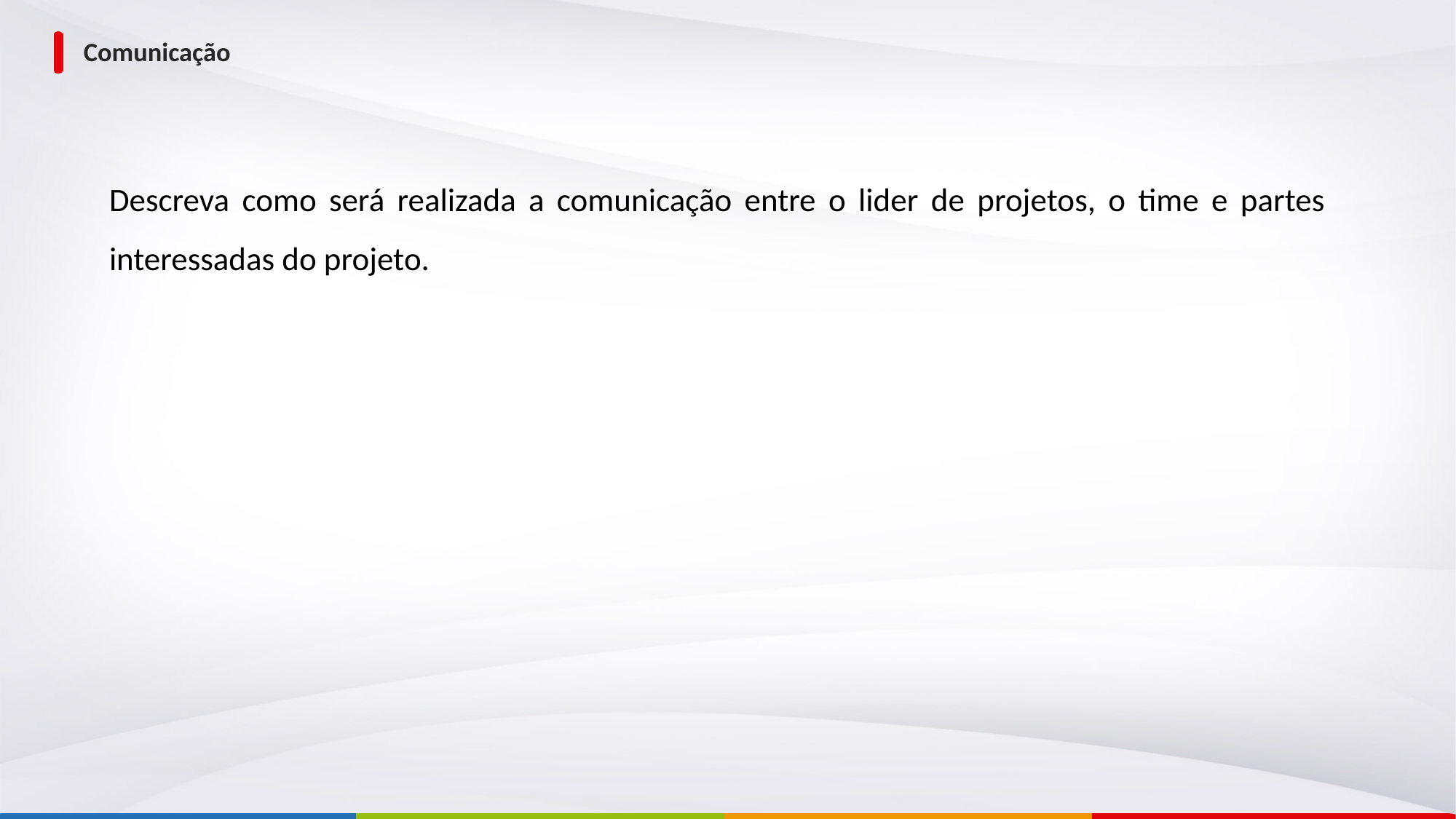

# Comunicação
Descreva como será realizada a comunicação entre o lider de projetos, o time e partes interessadas do projeto.